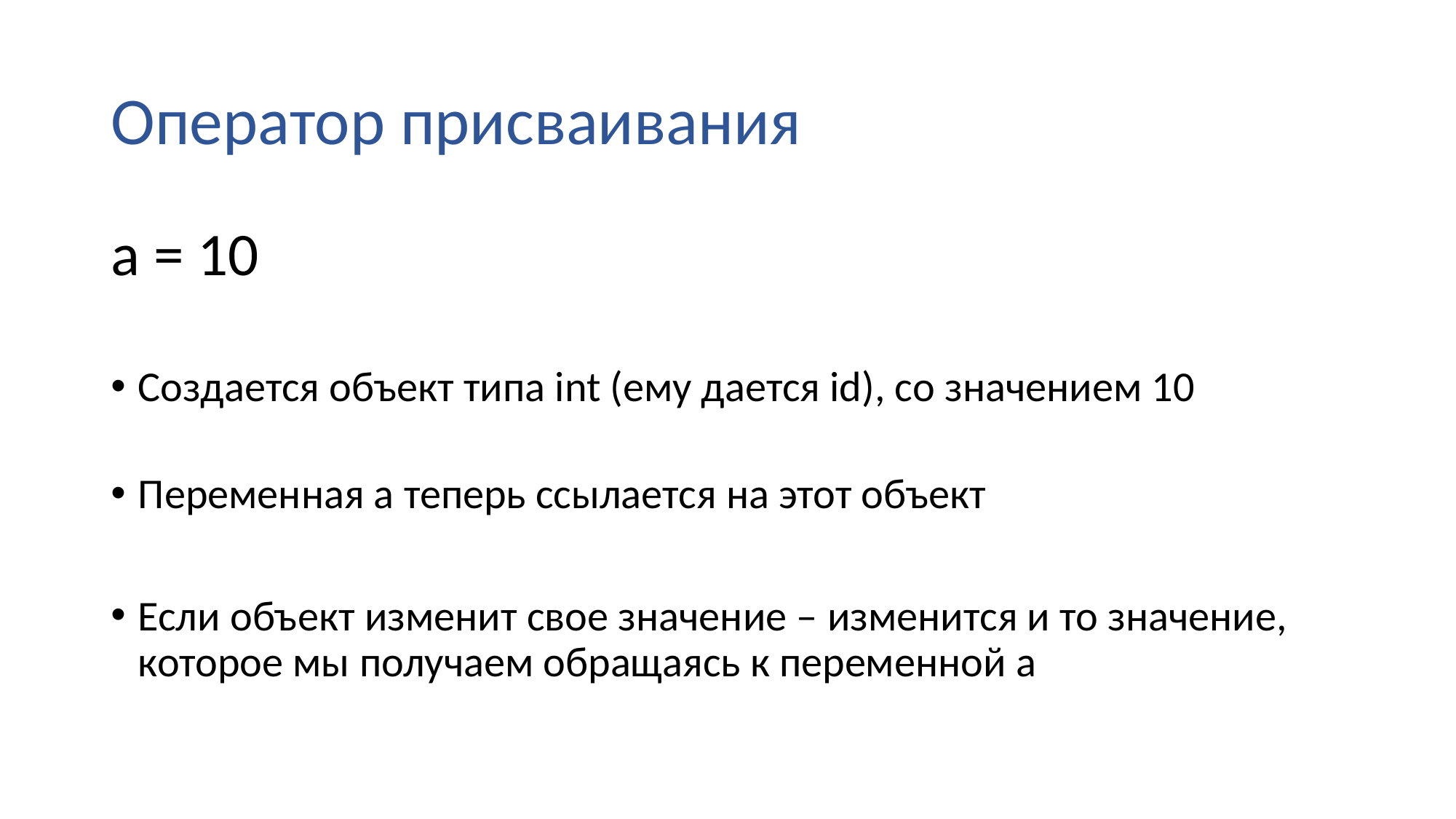

# Оператор присваивания
a = 10

Создается объект типа int (ему дается id), со значением 10
Переменная а теперь ссылается на этот объект

Если объект изменит свое значение – изменится и то значение, которое мы получаем обращаясь к переменной а